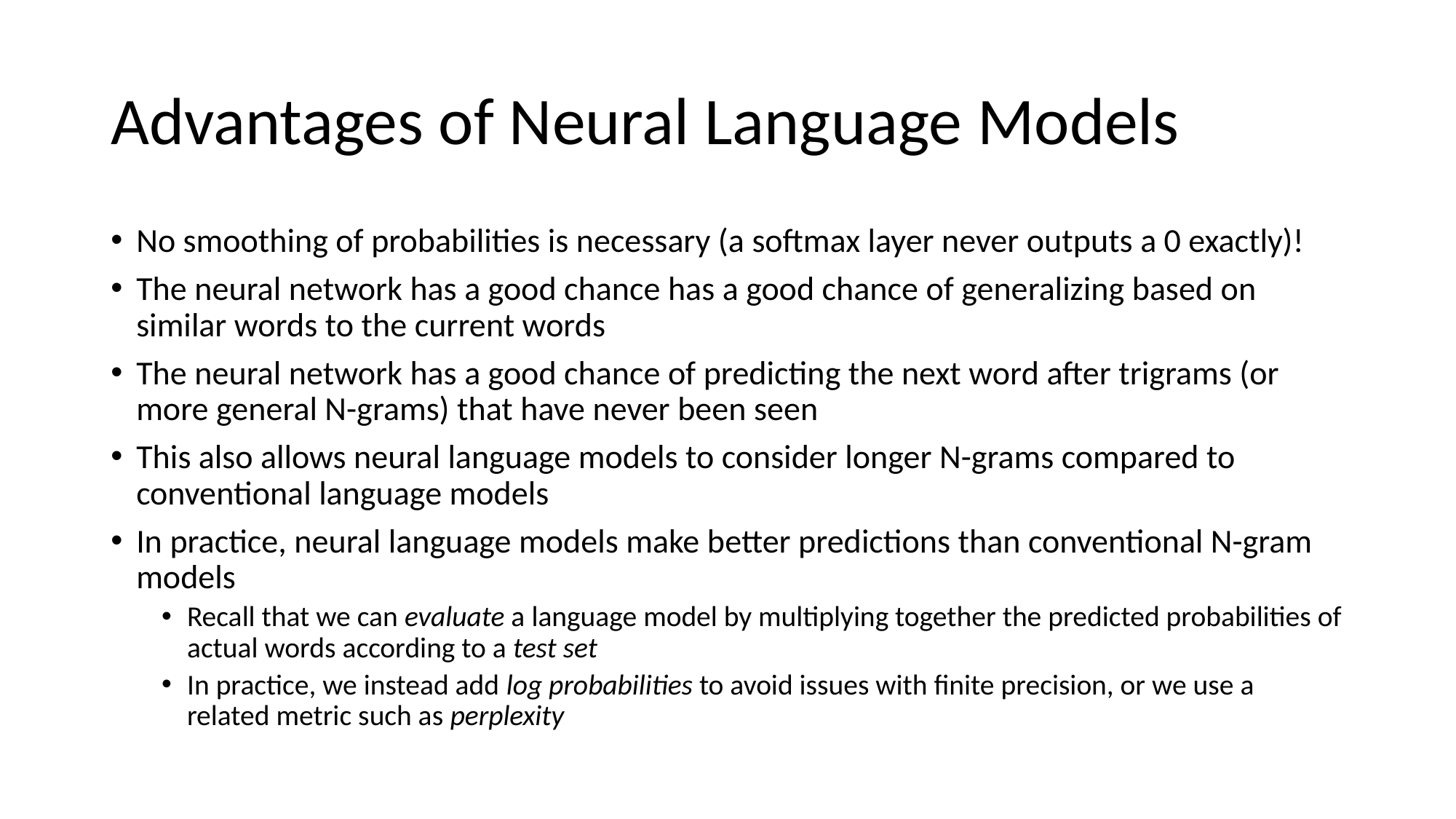

# Advantages of Neural Language Models
No smoothing of probabilities is necessary (a softmax layer never outputs a 0 exactly)!
The neural network has a good chance has a good chance of generalizing based on similar words to the current words
The neural network has a good chance of predicting the next word after trigrams (or more general N-grams) that have never been seen
This also allows neural language models to consider longer N-grams compared to conventional language models
In practice, neural language models make better predictions than conventional N-gram models
Recall that we can evaluate a language model by multiplying together the predicted probabilities of actual words according to a test set
In practice, we instead add log probabilities to avoid issues with finite precision, or we use a related metric such as perplexity